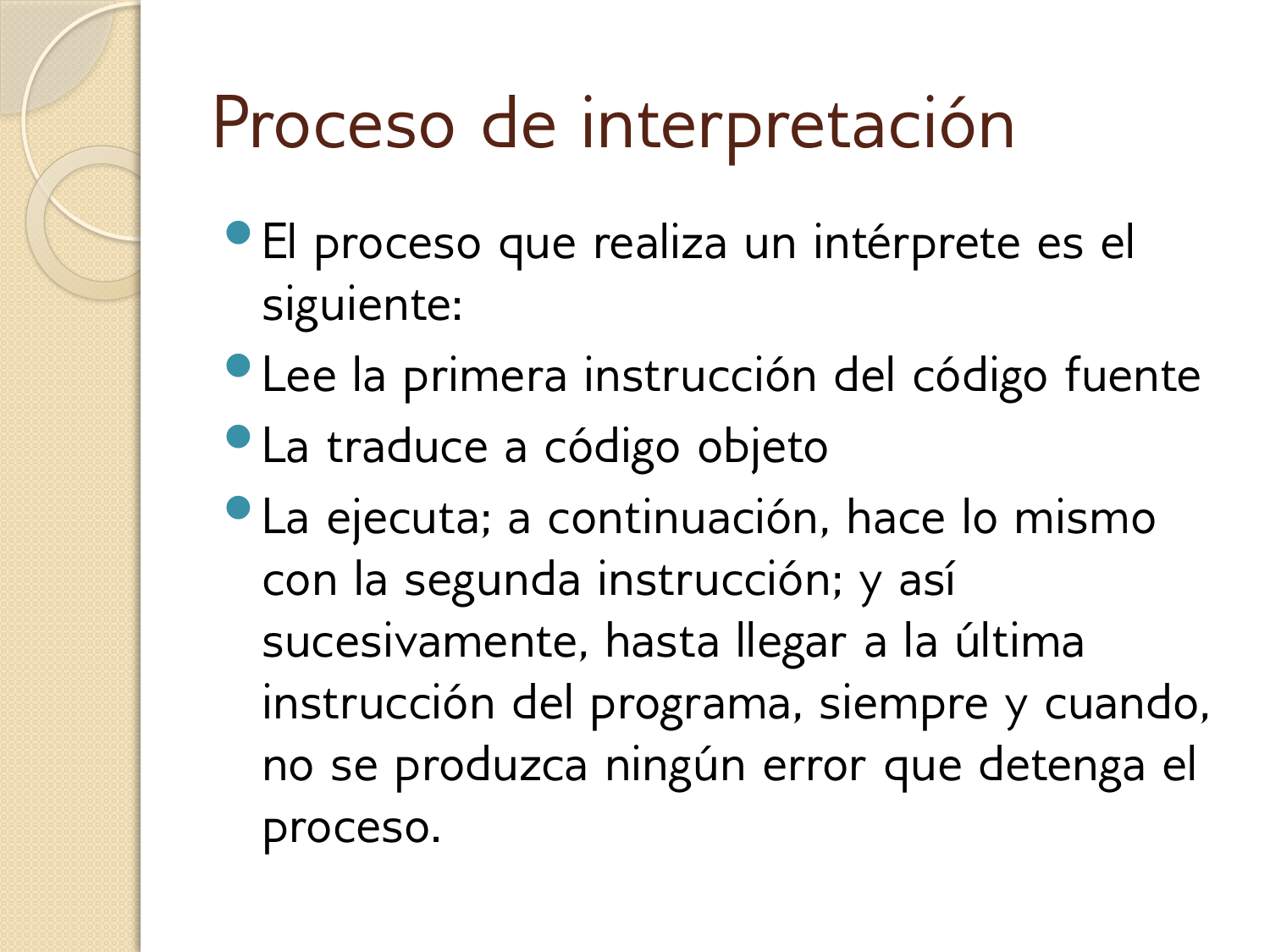

# Proceso de interpretación
El proceso que realiza un intérprete es el siguiente:
Lee la primera instrucción del código fuente
La traduce a código objeto
La ejecuta; a continuación, hace lo mismo con la segunda instrucción; y así sucesivamente, hasta llegar a la última instrucción del programa, siempre y cuando, no se produzca ningún error que detenga el proceso.